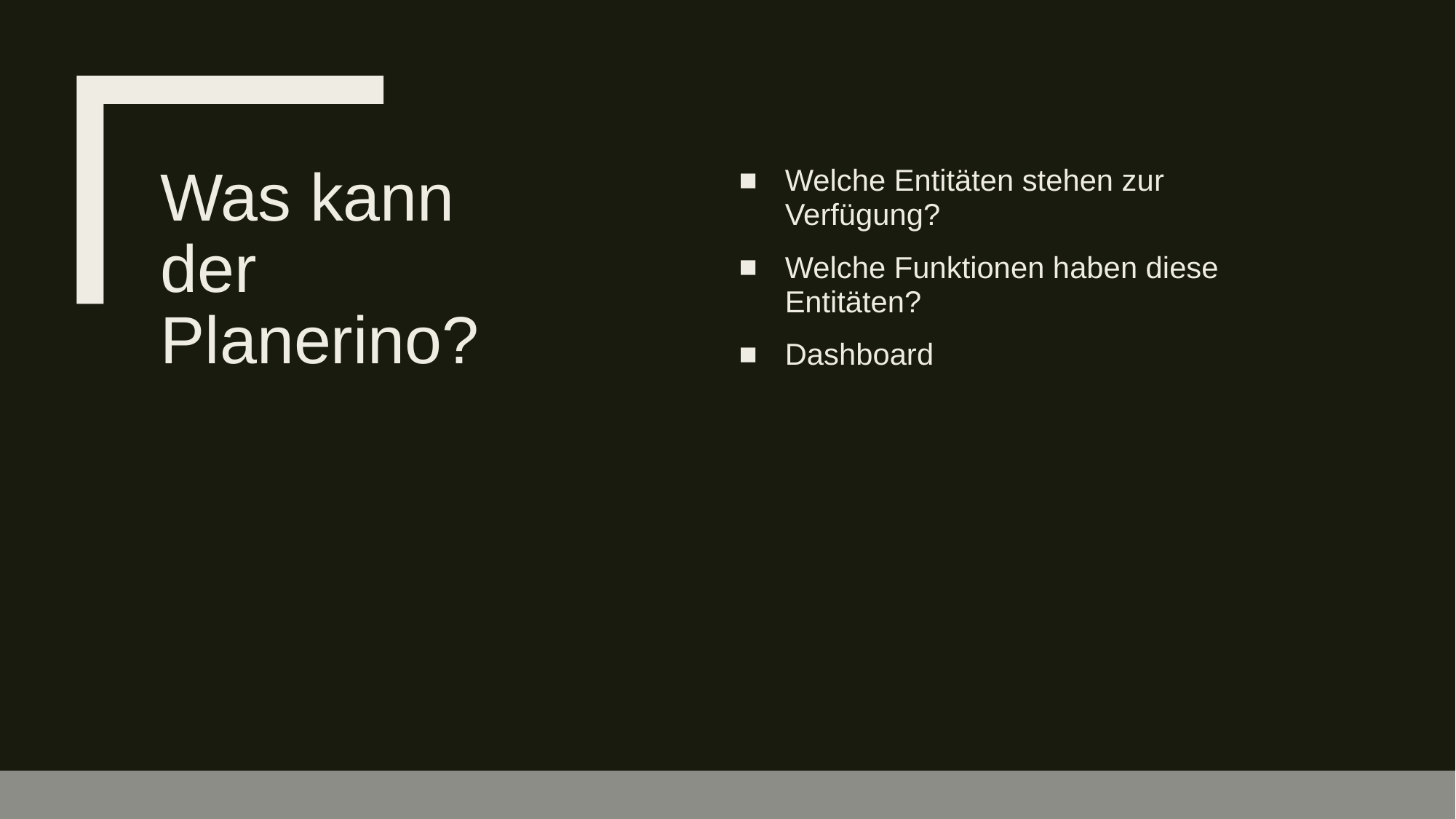

# Was kann der Planerino?
Welche Entitäten stehen zur Verfügung?
Welche Funktionen haben diese Entitäten?
Dashboard